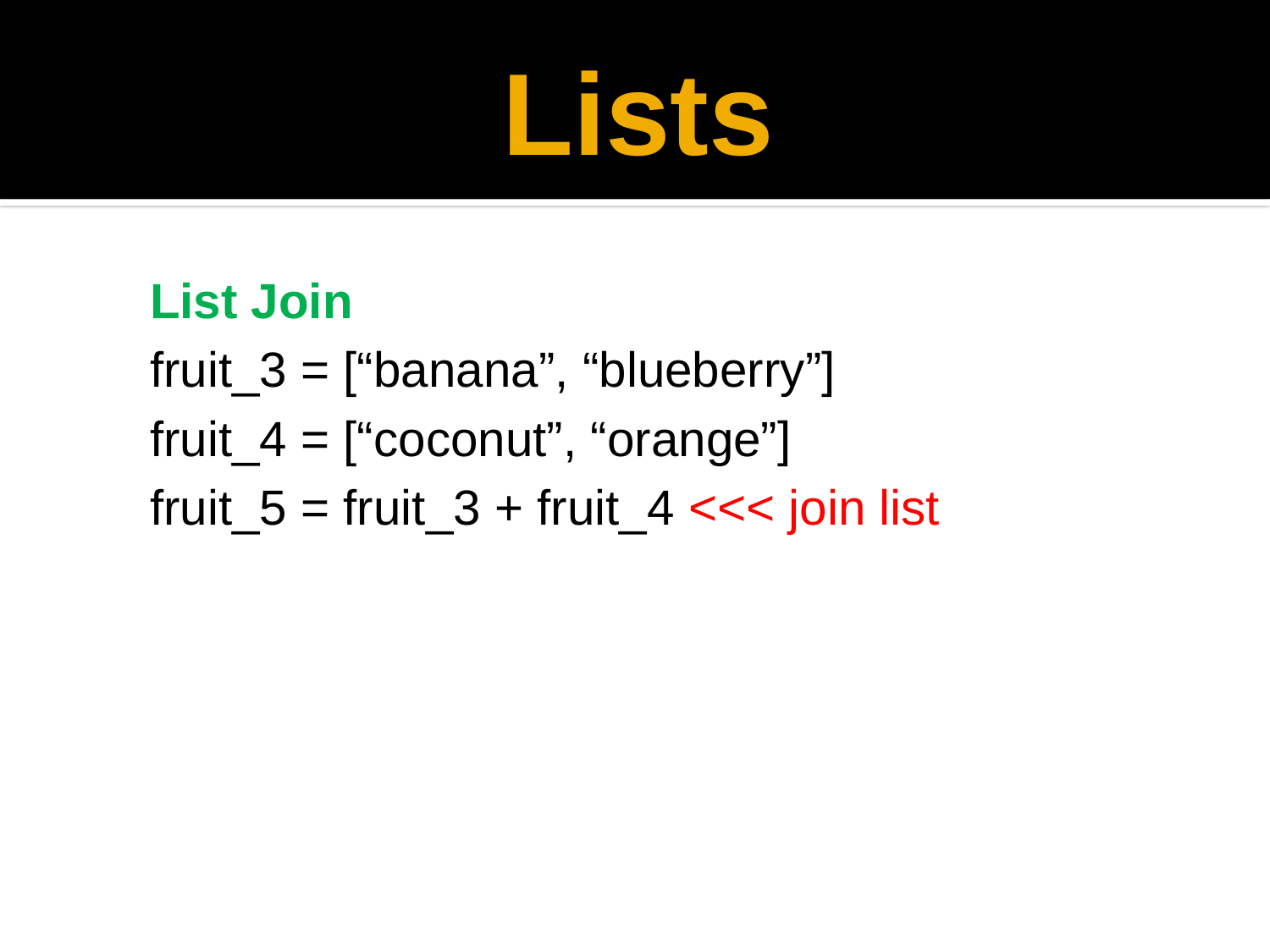

# Lists
List Join
fruit_3 = [“banana”, “blueberry”]
fruit_4 = [“coconut”, “orange”]
fruit_5 = fruit_3 + fruit_4 <<< join list